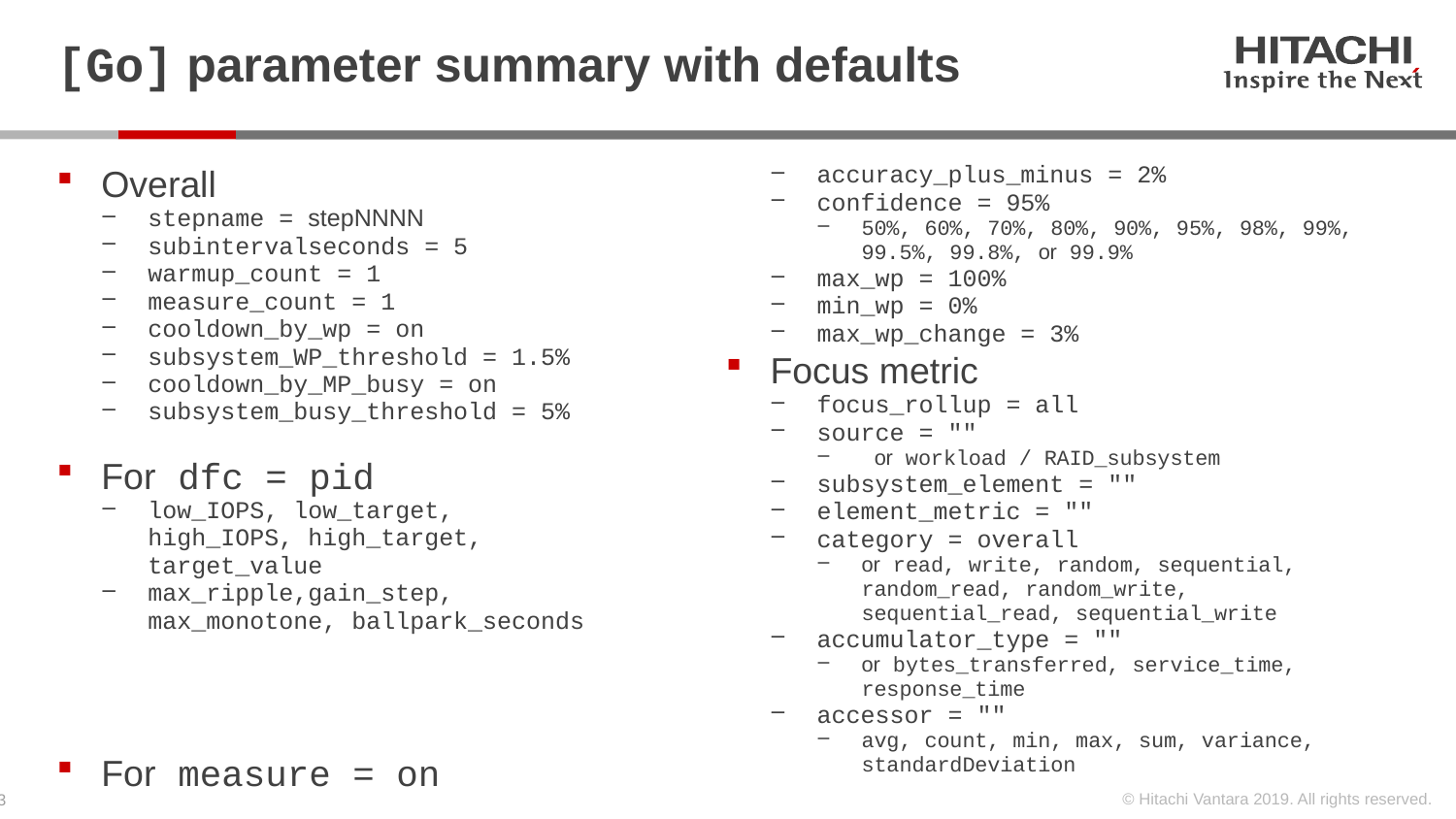

# [Go] parameter summary with defaults
Overall
stepname = stepNNNN
subintervalseconds = 5
warmup_count = 1
measure_count = 1
cooldown_by_wp = on
subsystem_WP_threshold = 1.5%
cooldown_by_MP_busy = on
subsystem_busy_threshold = 5%
For dfc = pid
low_IOPS, low_target,
high_IOPS, high_target,
target_value
max_ripple,gain_step,
max_monotone, ballpark_seconds

For measure = on
accuracy_plus_minus = 2%
confidence = 95%
50%, 60%, 70%, 80%, 90%, 95%, 98%, 99%, 99.5%, 99.8%, or 99.9%
max_wp = 100%
min_wp = 0%
max_wp_change = 3%
Focus metric
focus_rollup = all
source = ""
 or workload / RAID_subsystem
subsystem_element = ""
element_metric = ""
category = overall
or read, write, random, sequential, random_read, random_write, sequential_read, sequential_write
accumulator_type = ""
or bytes_transferred, service_time, response_time
accessor = ""
avg, count, min, max, sum, variance, standardDeviation